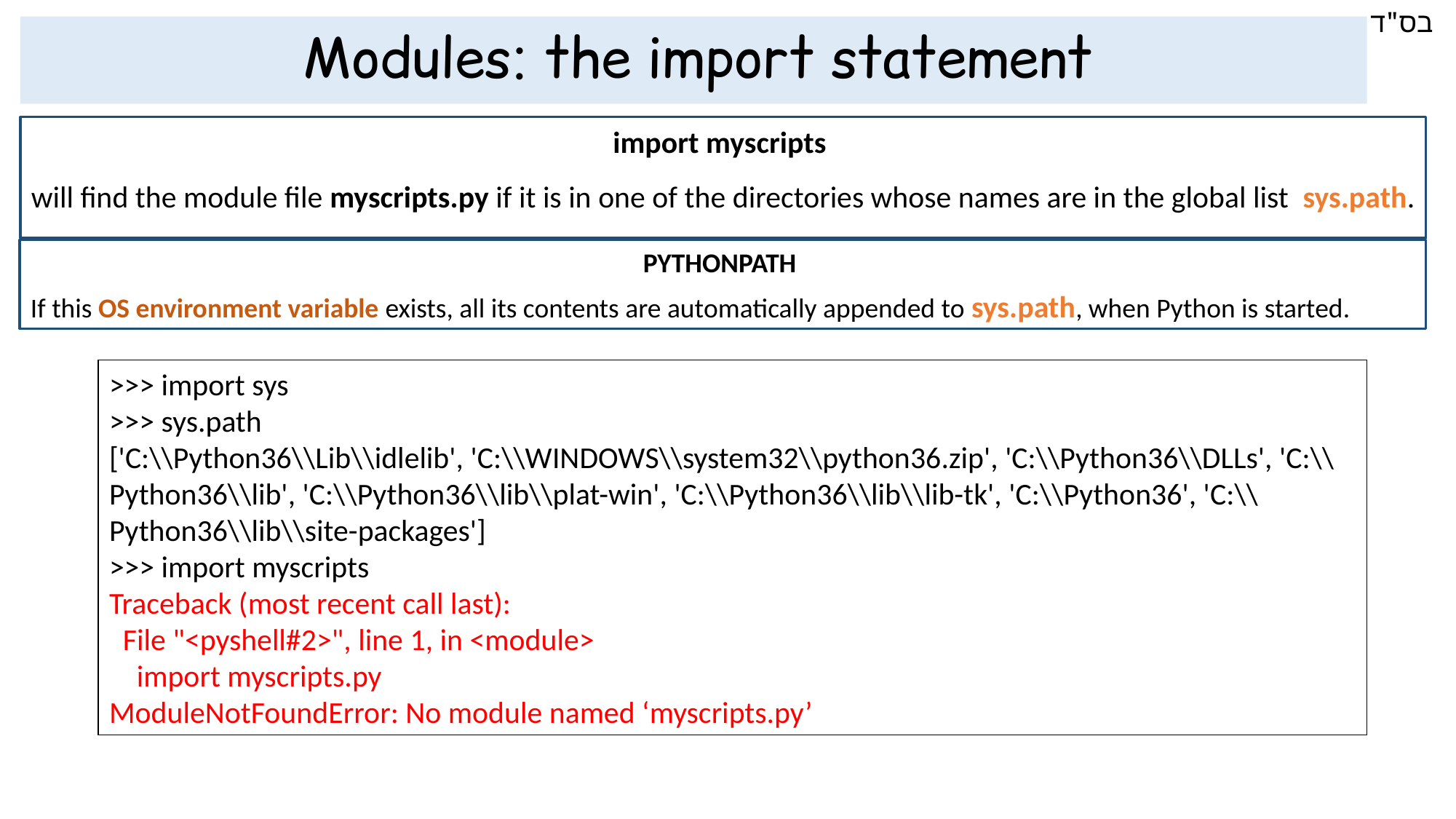

Modules: the import statement
import myscripts
will find the module file myscripts.py if it is in one of the directories whose names are in the global list  sys.path.

PYTHONPATH
If this OS environment variable exists, all its contents are automatically appended to sys.path, when Python is started.
>>> import sys
>>> sys.path
['C:\\Python36\\Lib\\idlelib', 'C:\\WINDOWS\\system32\\python36.zip', 'C:\\Python36\\DLLs', 'C:\\Python36\\lib', 'C:\\Python36\\lib\\plat-win', 'C:\\Python36\\lib\\lib-tk', 'C:\\Python36', 'C:\\Python36\\lib\\site-packages']
>>> import myscripts
Traceback (most recent call last):
  File "<pyshell#2>", line 1, in <module>
    import myscripts.py
ModuleNotFoundError: No module named ‘myscripts.py’